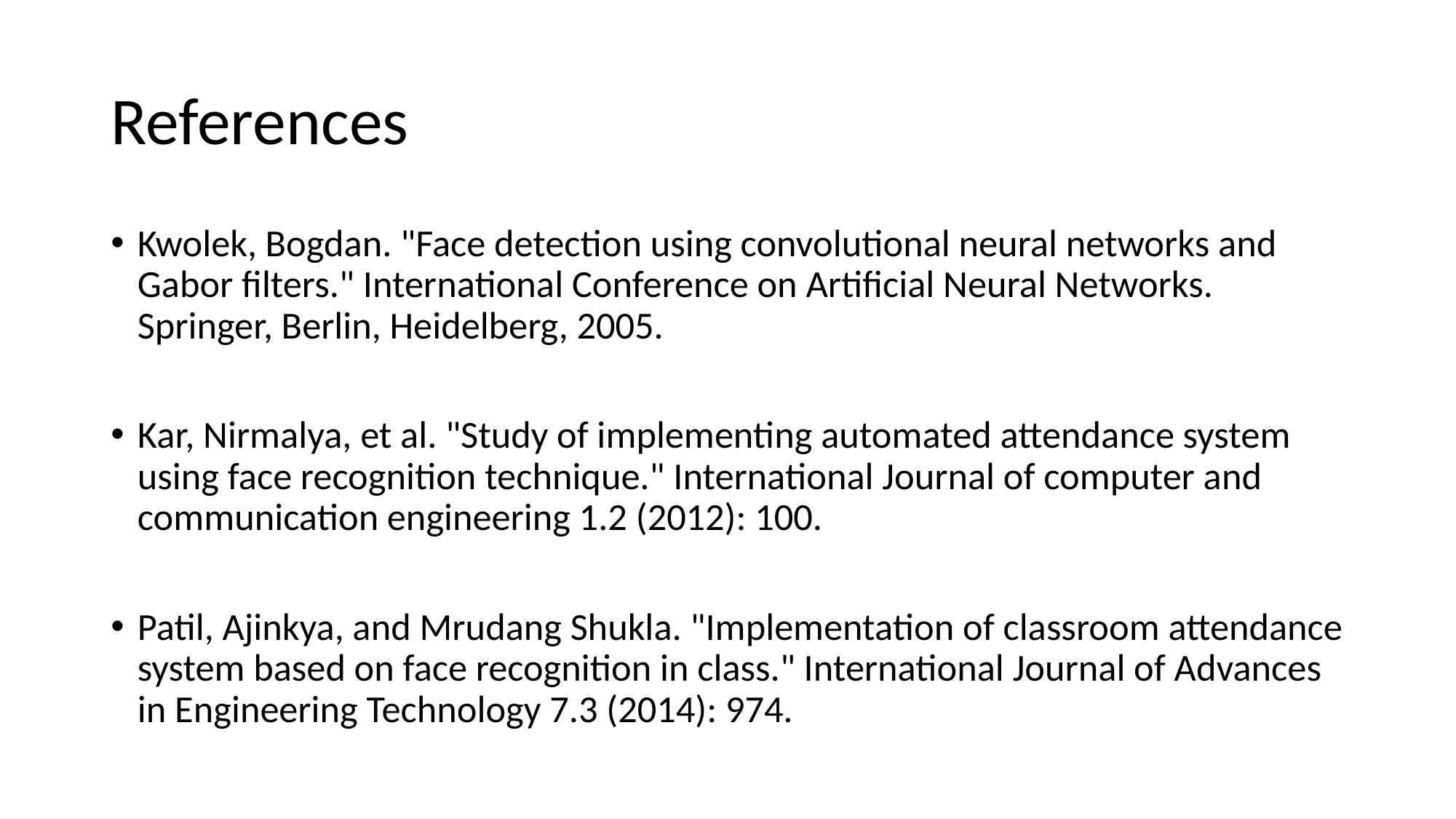

# References
Kwolek, Bogdan. "Face detection using convolutional neural networks and Gabor filters." International Conference on Artificial Neural Networks. Springer, Berlin, Heidelberg, 2005.

Kar, Nirmalya, et al. "Study of implementing automated attendance system using face recognition technique." International Journal of computer and communication engineering 1.2 (2012): 100.

Patil, Ajinkya, and Mrudang Shukla. "Implementation of classroom attendance system based on face recognition in class." International Journal of Advances in Engineering Technology 7.3 (2014): 974.